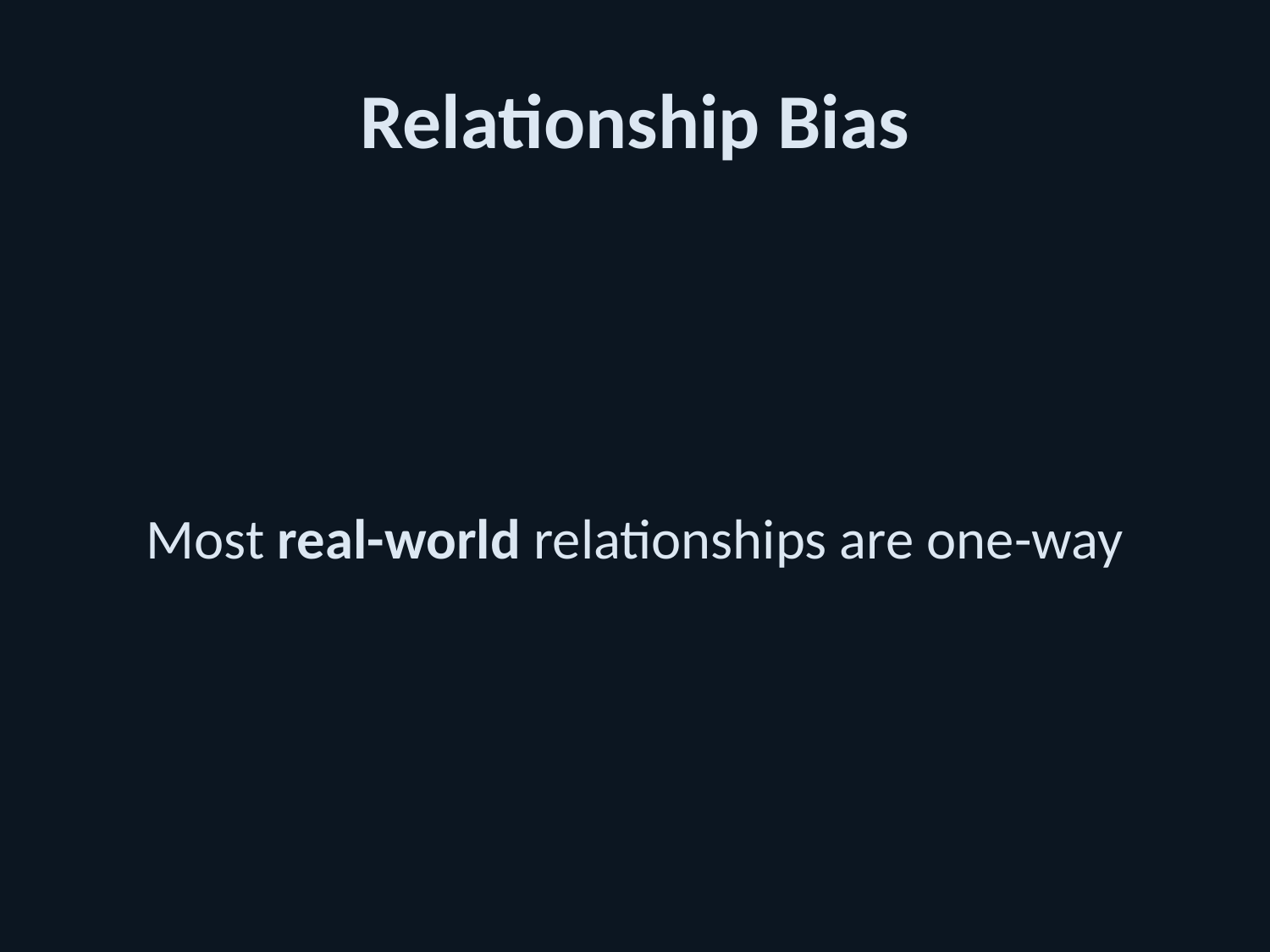

# Relationship Bias
Most real-world relationships are one-way